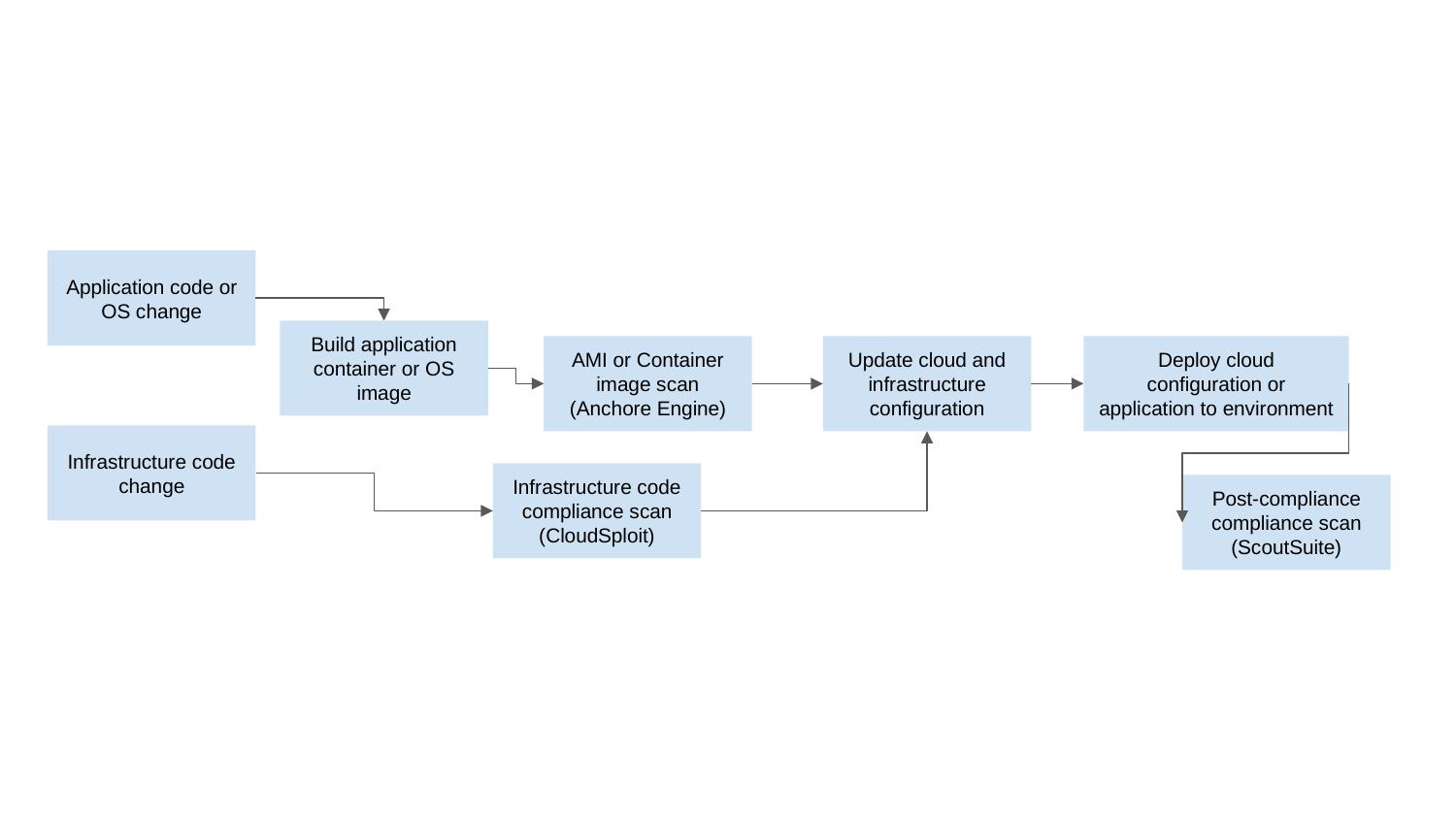

Application code or OS change
Build application container or OS image
AMI or Container image scan (Anchore Engine)
Deploy cloud configuration or application to environment
Update cloud and infrastructure configuration
Infrastructure code change
Infrastructure code compliance scan (CloudSploit)
Post-compliance compliance scan
(ScoutSuite)